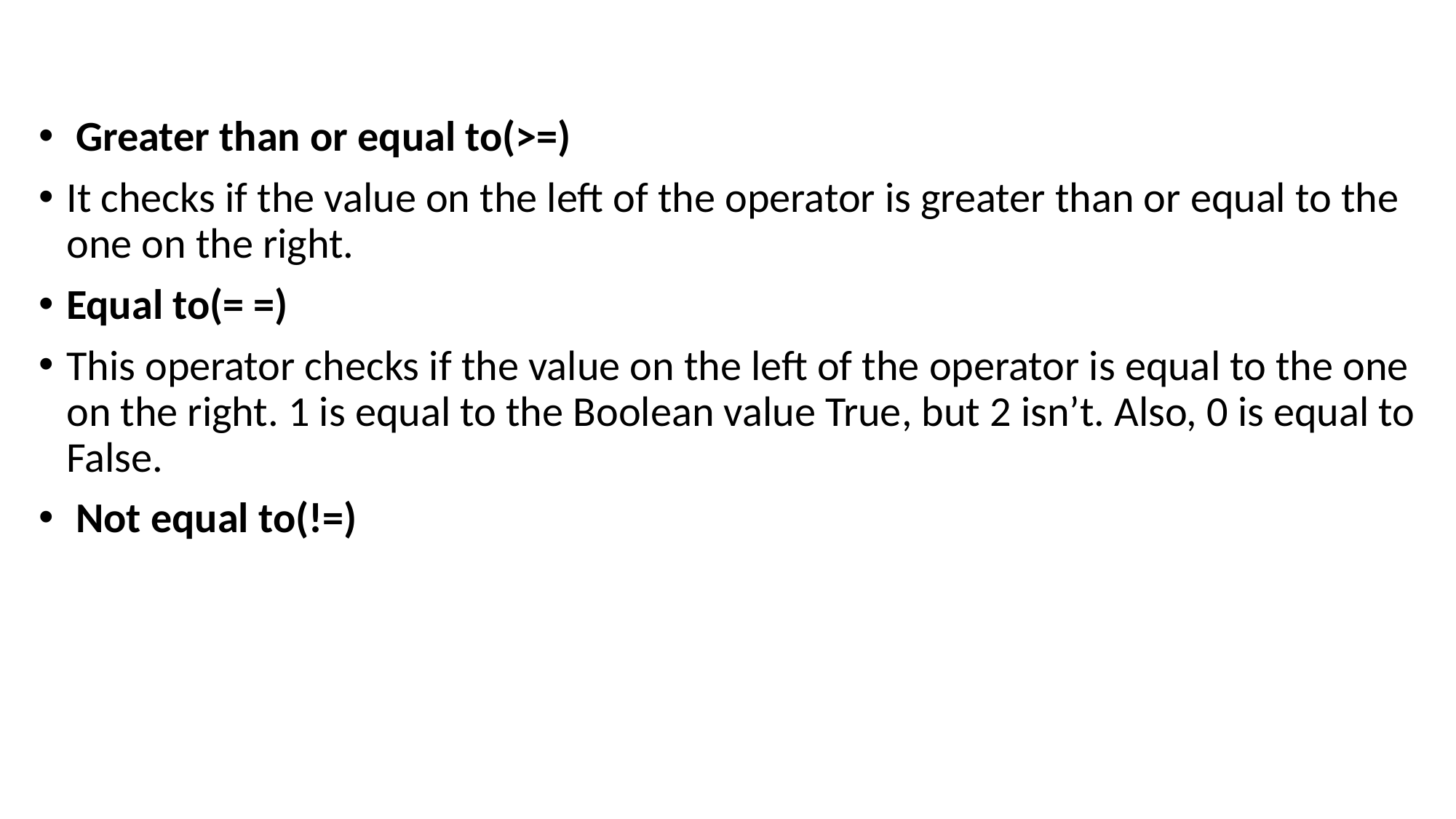

#
 Greater than or equal to(>=)
It checks if the value on the left of the operator is greater than or equal to the one on the right.
Equal to(= =)
This operator checks if the value on the left of the operator is equal to the one on the right. 1 is equal to the Boolean value True, but 2 isn’t. Also, 0 is equal to False.
 Not equal to(!=)